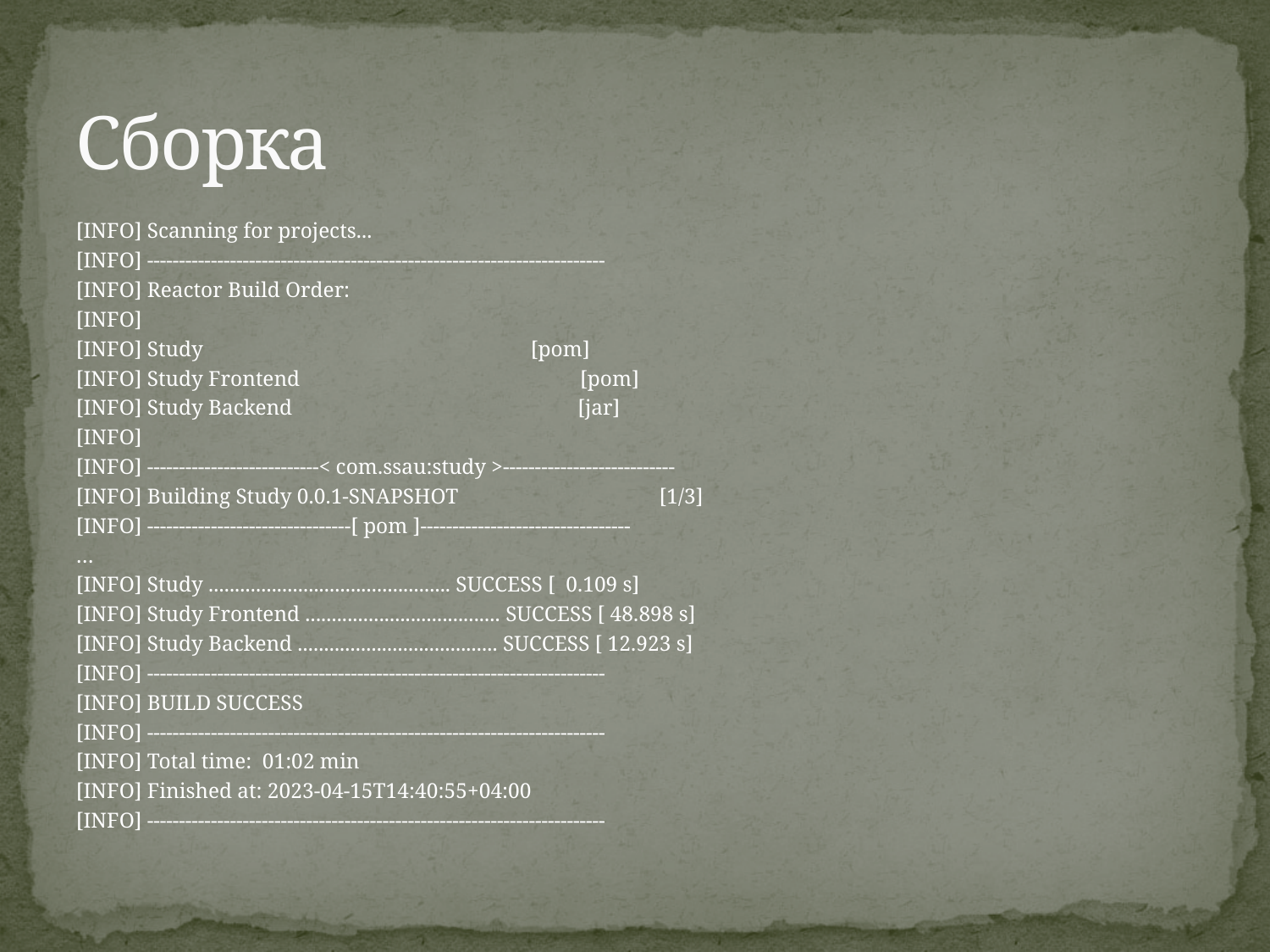

# Сборка
[INFO] Scanning for projects...
[INFO] ------------------------------------------------------------------------
[INFO] Reactor Build Order:
[INFO]
[INFO] Study                                                              [pom]
[INFO] Study Frontend                                                     [pom]
[INFO] Study Backend                                                      [jar]
[INFO]
[INFO] ---------------------------< com.ssau:study >---------------------------
[INFO] Building Study 0.0.1-SNAPSHOT                                      [1/3]
[INFO] --------------------------------[ pom ]---------------------------------
…
[INFO] Study .............................................. SUCCESS [  0.109 s]
[INFO] Study Frontend ..................................... SUCCESS [ 48.898 s]
[INFO] Study Backend ...................................... SUCCESS [ 12.923 s]
[INFO] ------------------------------------------------------------------------
[INFO] BUILD SUCCESS
[INFO] ------------------------------------------------------------------------
[INFO] Total time:  01:02 min
[INFO] Finished at: 2023-04-15T14:40:55+04:00
[INFO] ------------------------------------------------------------------------